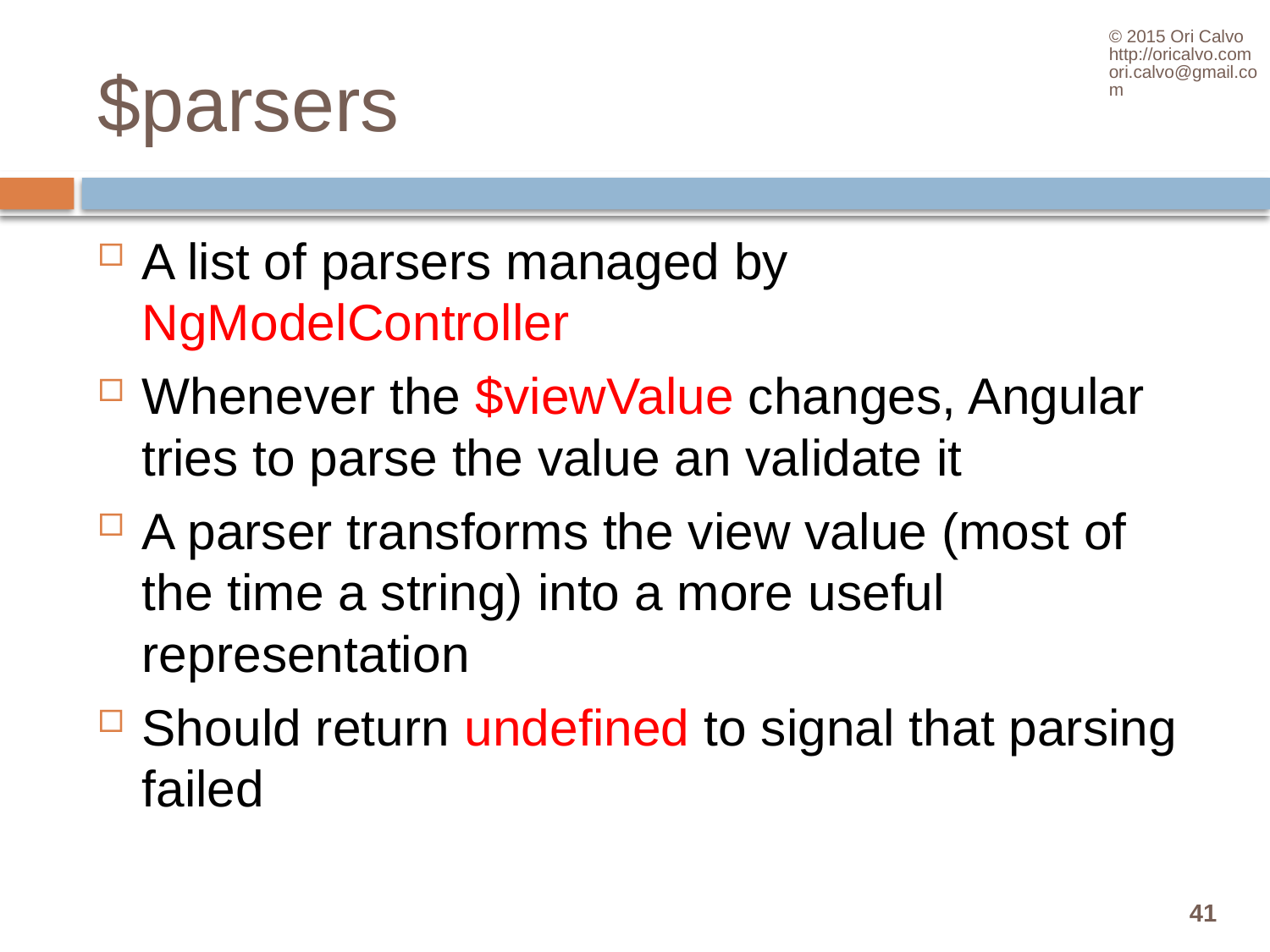

© 2015 Ori Calvo http://oricalvo.com ori.calvo@gmail.com
# $parsers
A list of parsers managed by NgModelController
Whenever the $viewValue changes, Angular tries to parse the value an validate it
A parser transforms the view value (most of the time a string) into a more useful representation
Should return undefined to signal that parsing failed